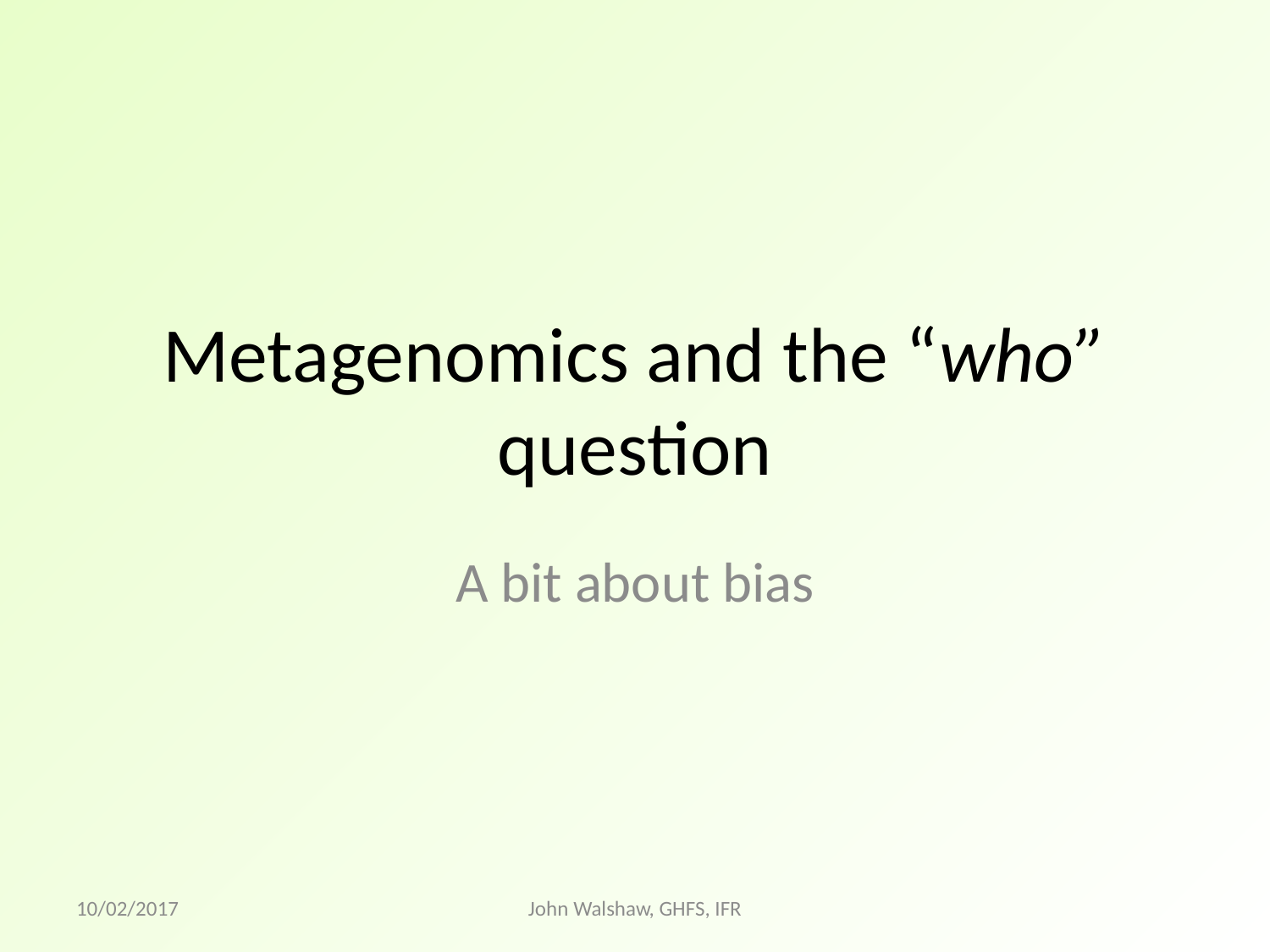

# Metagenomics and the “who” question
A bit about bias
10/02/2017
John Walshaw, GHFS, IFR